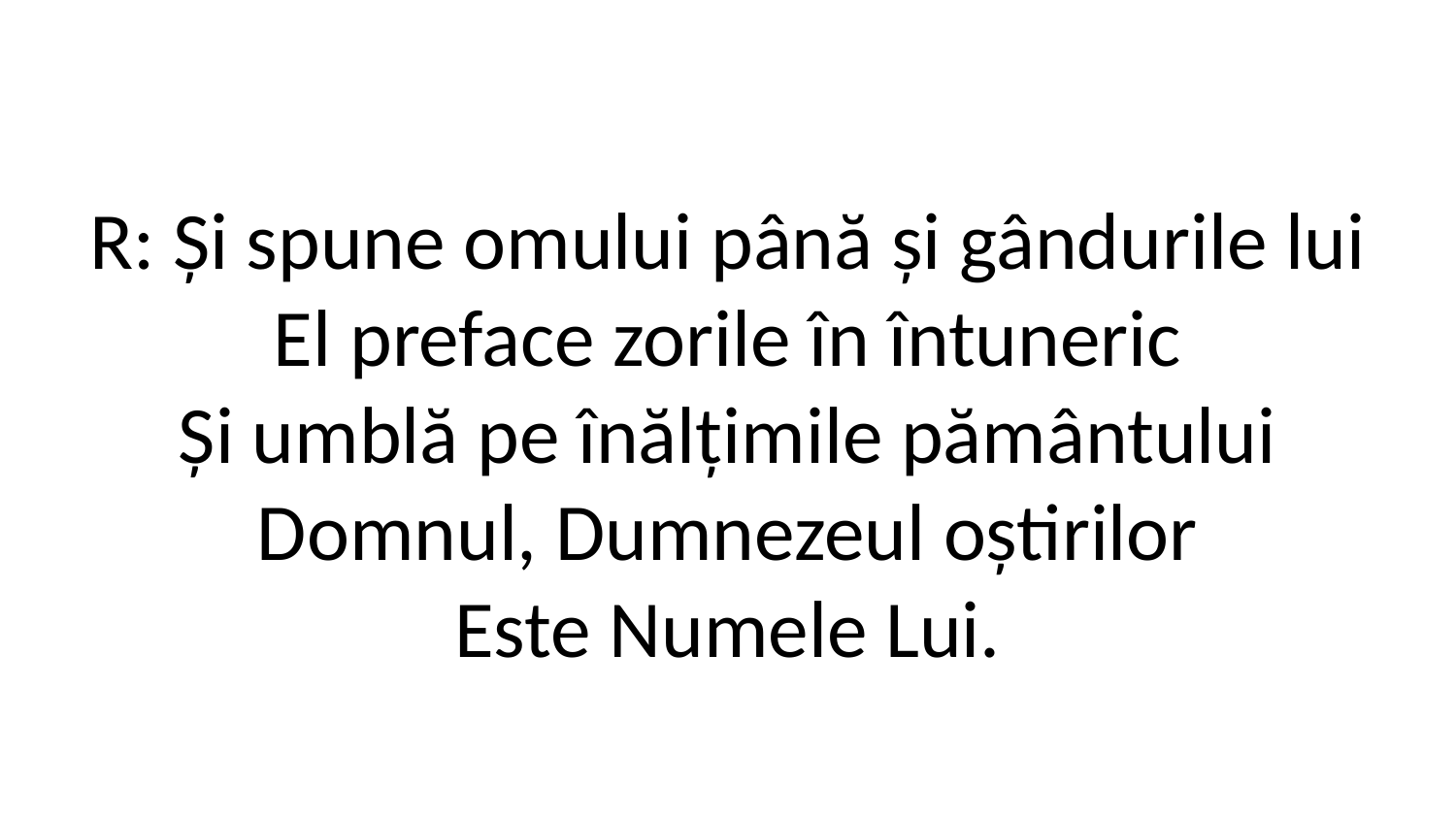

R: Și spune omului până și gândurile lui
El preface zorile în întuneric
Și umblă pe înălțimile pământului
Domnul, Dumnezeul oștirilor
Este Numele Lui.